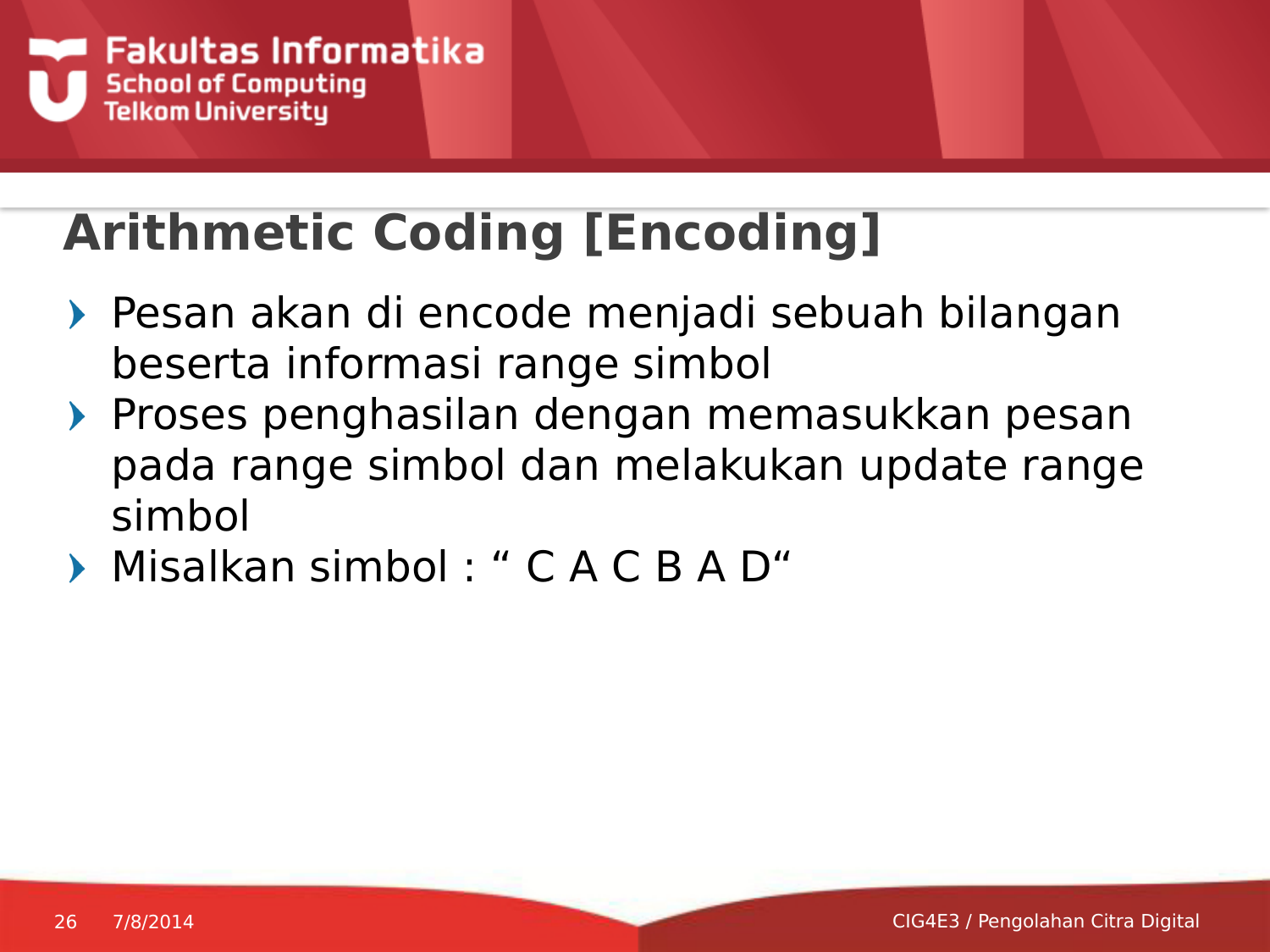

# Arithmetic Coding [Encoding]
Pesan akan di encode menjadi sebuah bilangan beserta informasi range simbol
Proses penghasilan dengan memasukkan pesan pada range simbol dan melakukan update range simbol
Misalkan simbol : “ C A C B A D“

26
7/8/2014